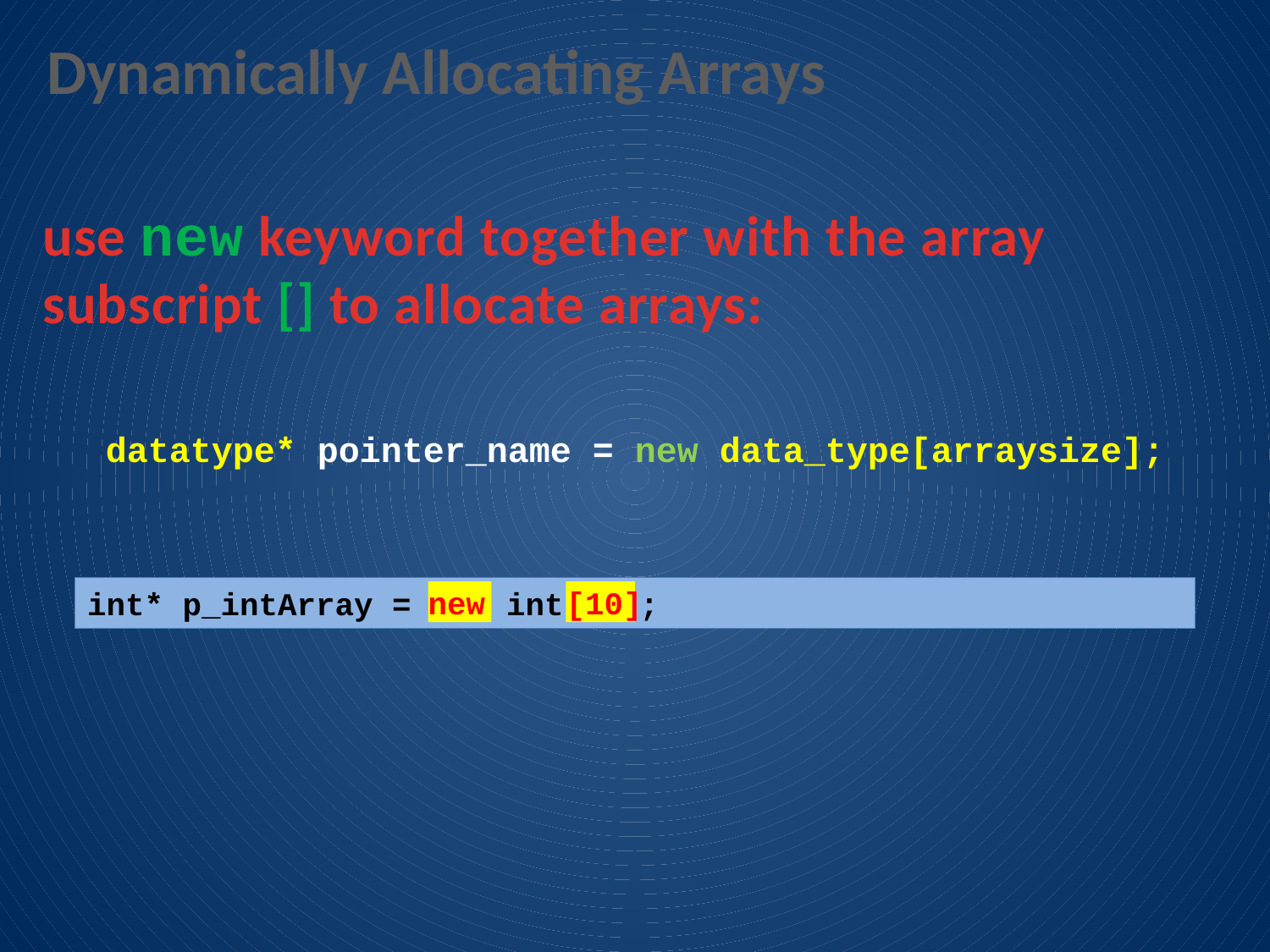

Dynamically Allocating Arrays
use new keyword together with the array subscript [] to allocate arrays:
datatype* pointer_name = new data_type[arraysize];
int* p_intArray = new int[10];
new
[10]